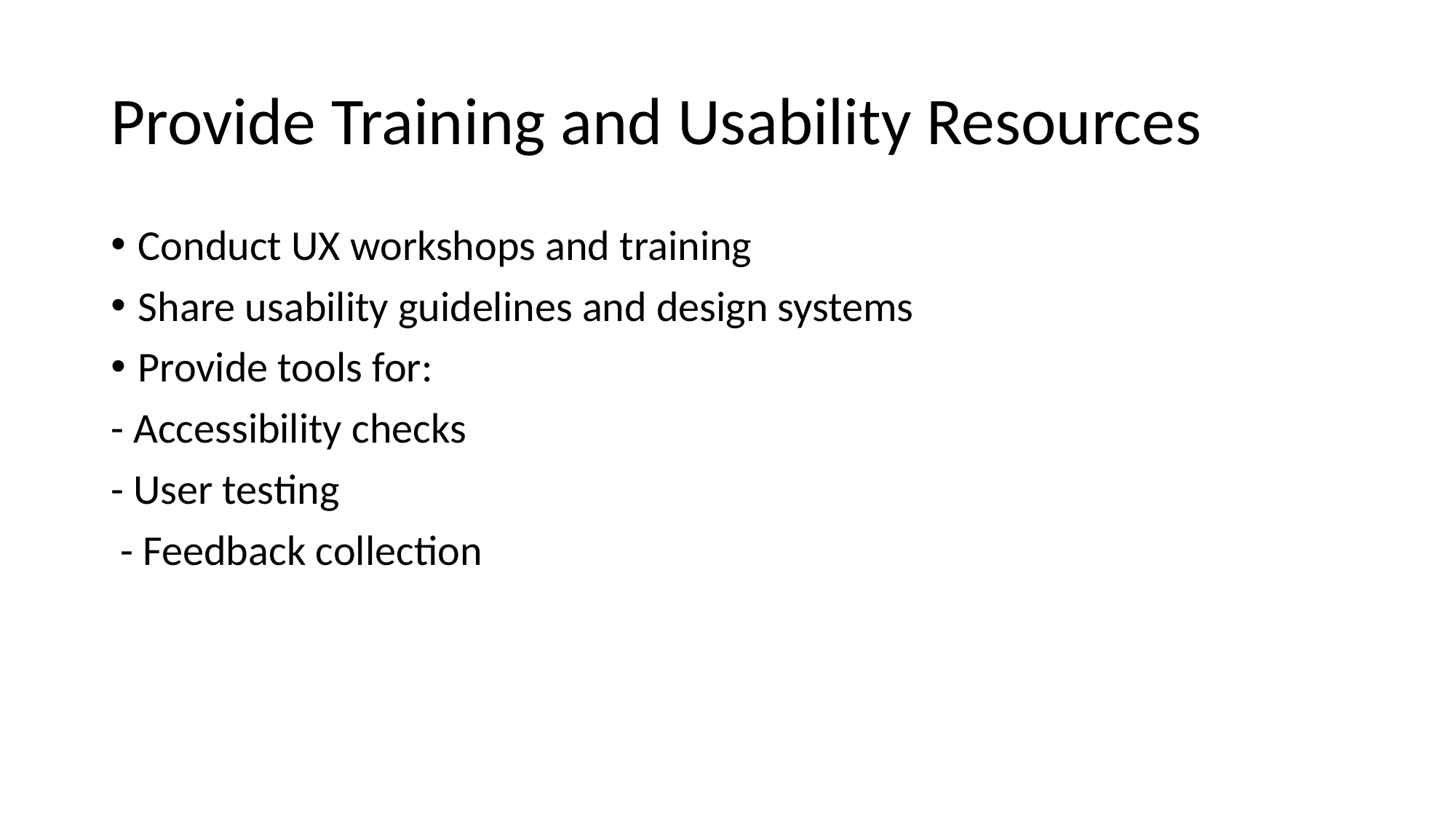

# Provide Training and Usability Resources
Conduct UX workshops and training
Share usability guidelines and design systems
Provide tools for:
- Accessibility checks
- User testing
 - Feedback collection